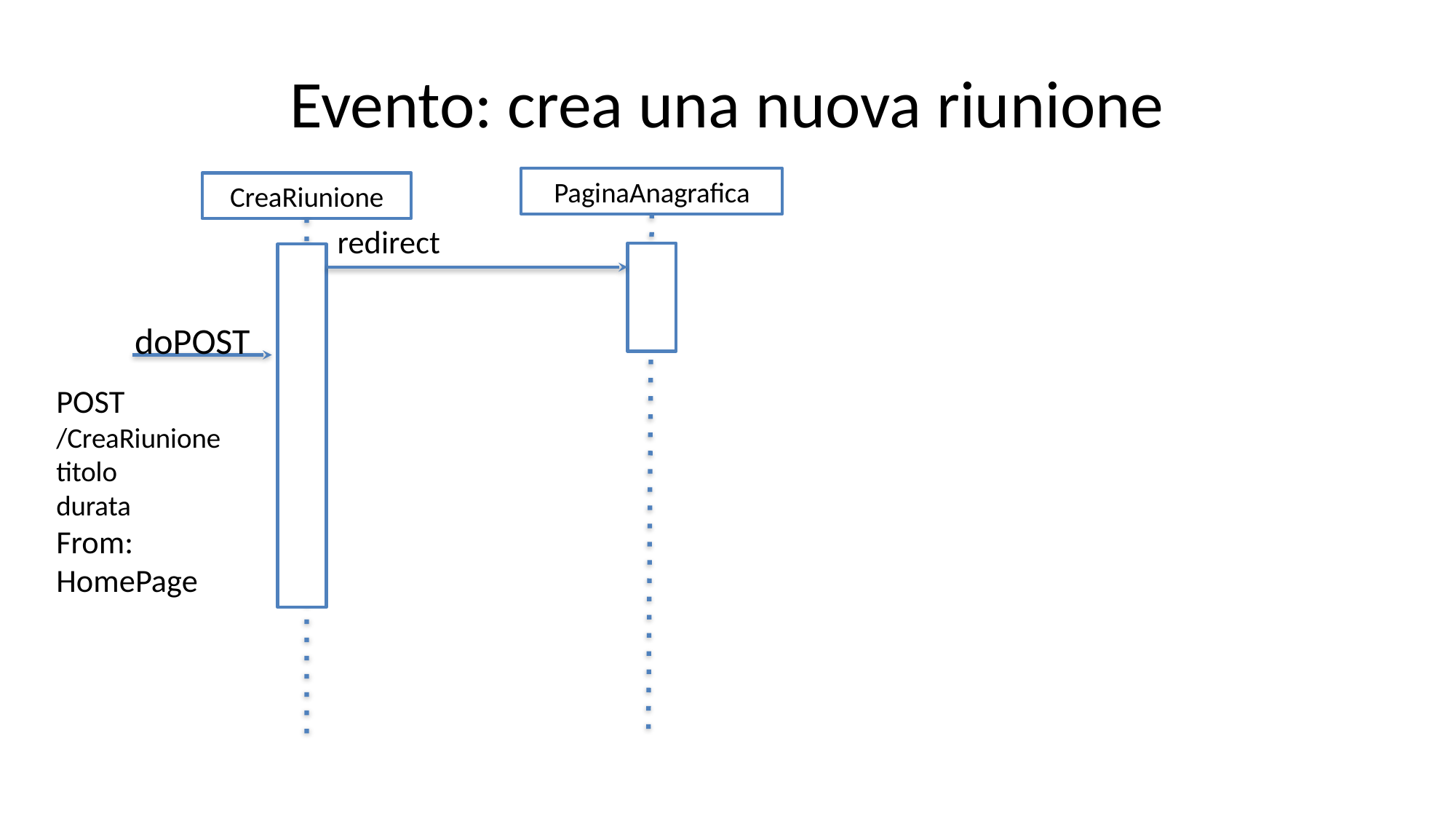

# Evento: crea una nuova riunione
PaginaAnagrafica
CreaRiunione
redirect

doPOST
POST
/CreaRiunione
titolo
durata
From:
HomePage